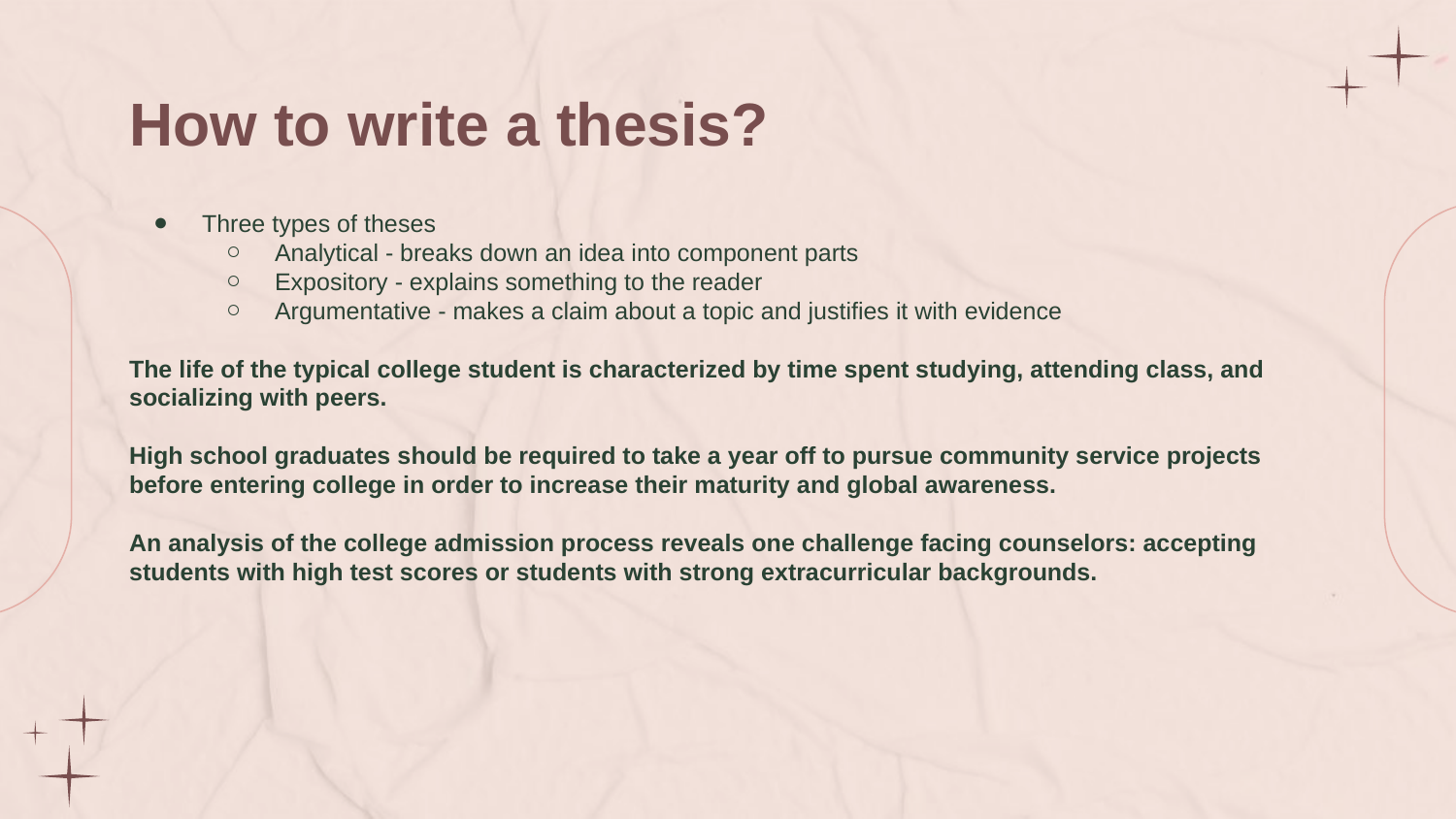

# How to write a thesis?
Three types of theses
Analytical - breaks down an idea into component parts
Expository - explains something to the reader
Argumentative - makes a claim about a topic and justifies it with evidence

The life of the typical college student is characterized by time spent studying, attending class, and socializing with peers.

High school graduates should be required to take a year off to pursue community service projects before entering college in order to increase their maturity and global awareness.

An analysis of the college admission process reveals one challenge facing counselors: accepting students with high test scores or students with strong extracurricular backgrounds.